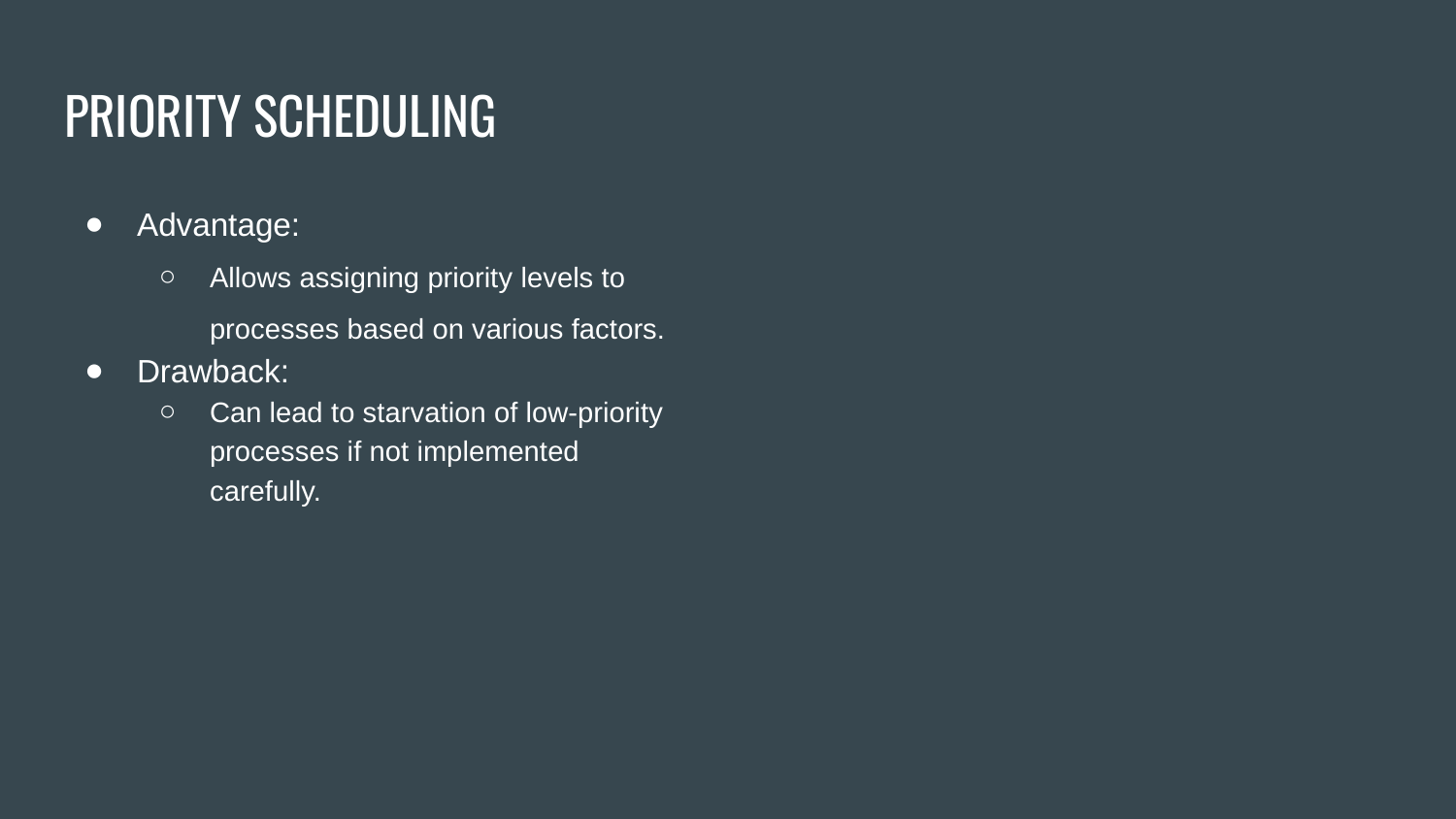

# PRIORITY SCHEDULING
Advantage:
Allows assigning priority levels to processes based on various factors.
Drawback:
Can lead to starvation of low-priority processes if not implemented carefully.